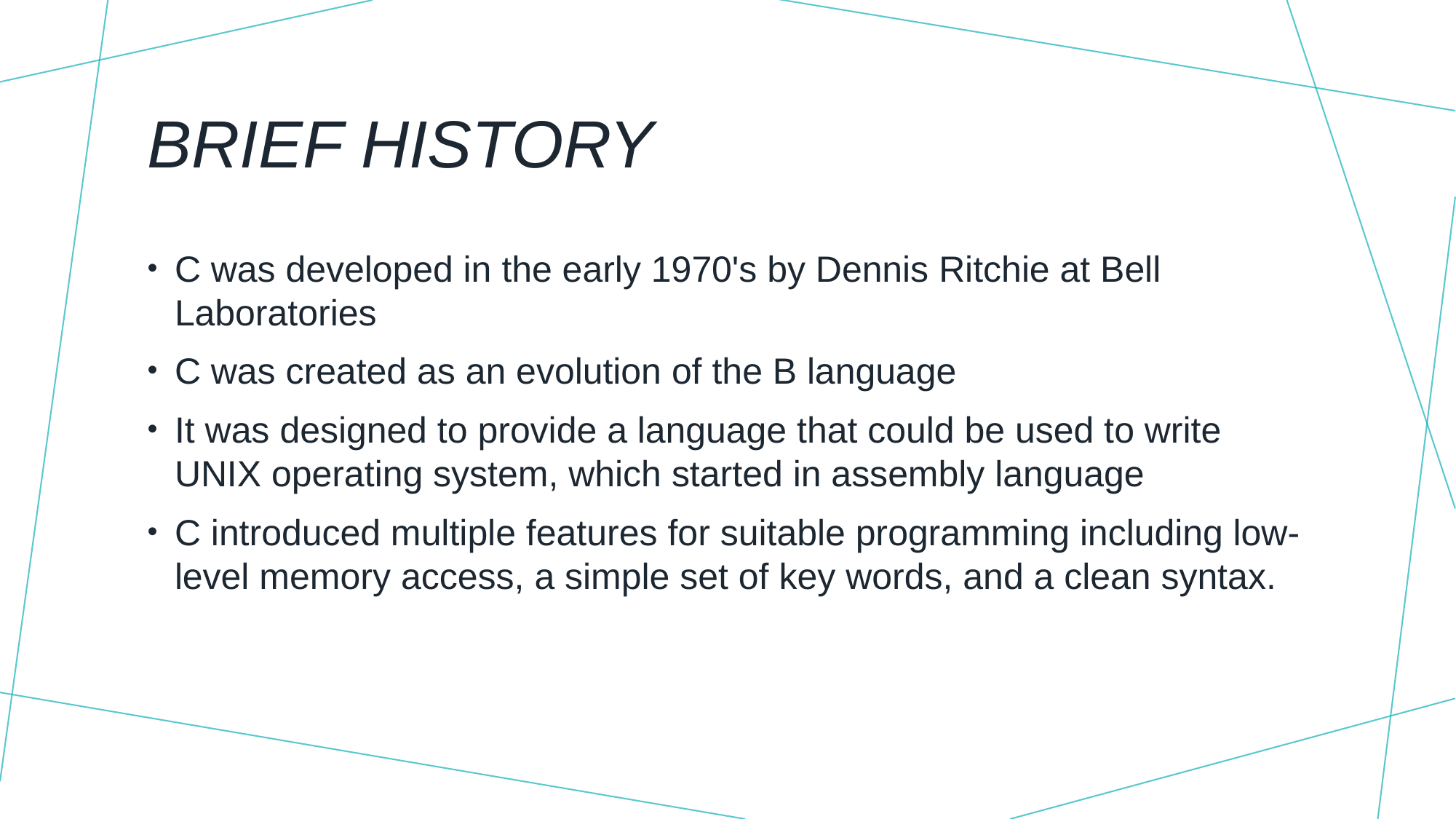

# Brief History
C was developed in the early 1970's by Dennis Ritchie at Bell Laboratories
C was created as an evolution of the B language
It was designed to provide a language that could be used to write UNIX operating system, which started in assembly language
C introduced multiple features for suitable programming including low-level memory access, a simple set of key words, and a clean syntax.